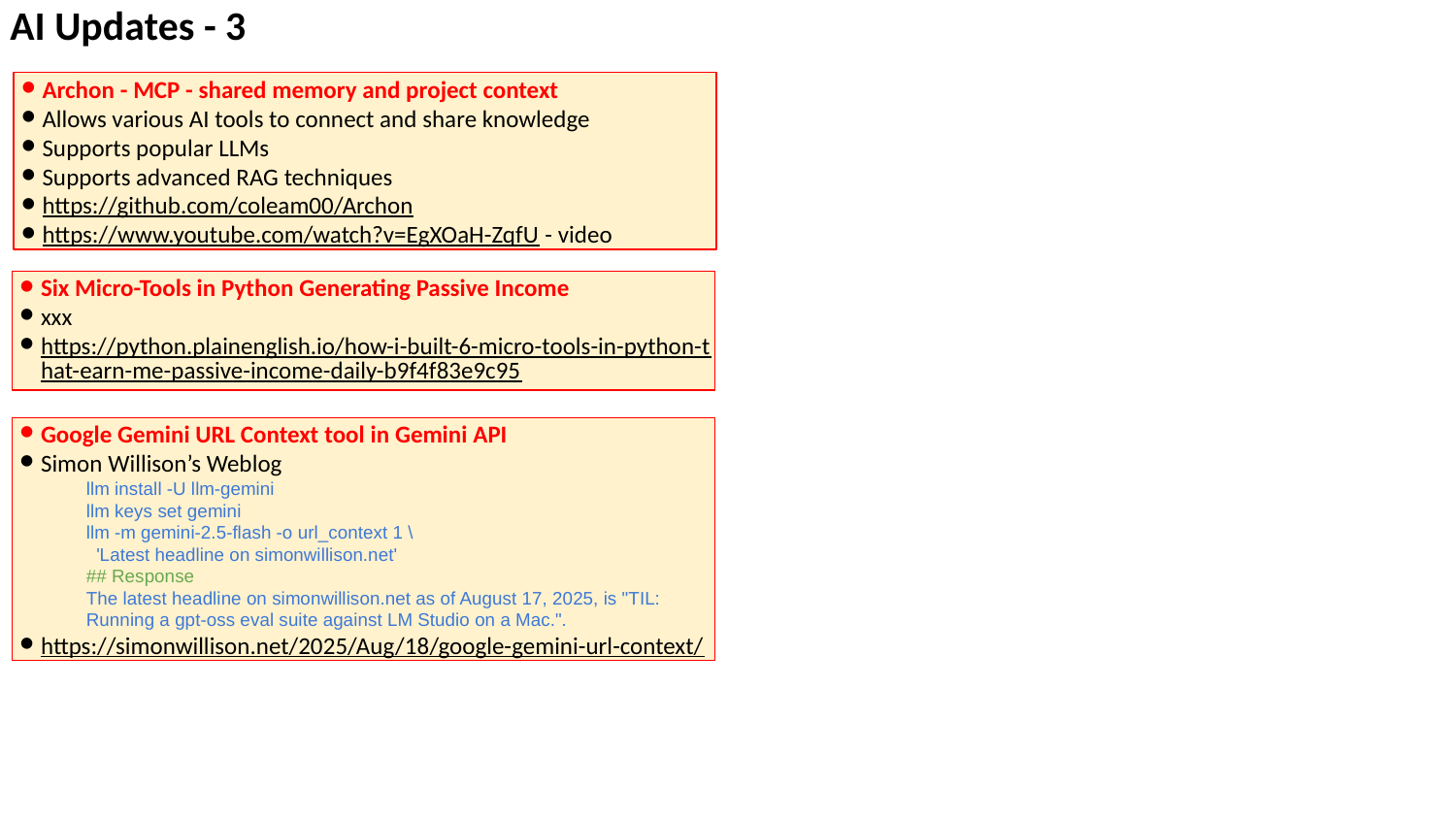

AI Updates - 3
Archon - MCP - shared memory and project context
Allows various AI tools to connect and share knowledge
Supports popular LLMs
Supports advanced RAG techniques
https://github.com/coleam00/Archon
https://www.youtube.com/watch?v=EgXOaH-ZqfU - video
Six Micro-Tools in Python Generating Passive Income
xxx
https://python.plainenglish.io/how-i-built-6-micro-tools-in-python-that-earn-me-passive-income-daily-b9f4f83e9c95
Google Gemini URL Context tool in Gemini API
Simon Willison’s Weblog
llm install -U llm-gemini
llm keys set gemini
llm -m gemini-2.5-flash -o url_context 1 \
  'Latest headline on simonwillison.net'
## Response
The latest headline on simonwillison.net as of August 17, 2025, is "TIL: Running a gpt-oss eval suite against LM Studio on a Mac.".
https://simonwillison.net/2025/Aug/18/google-gemini-url-context/